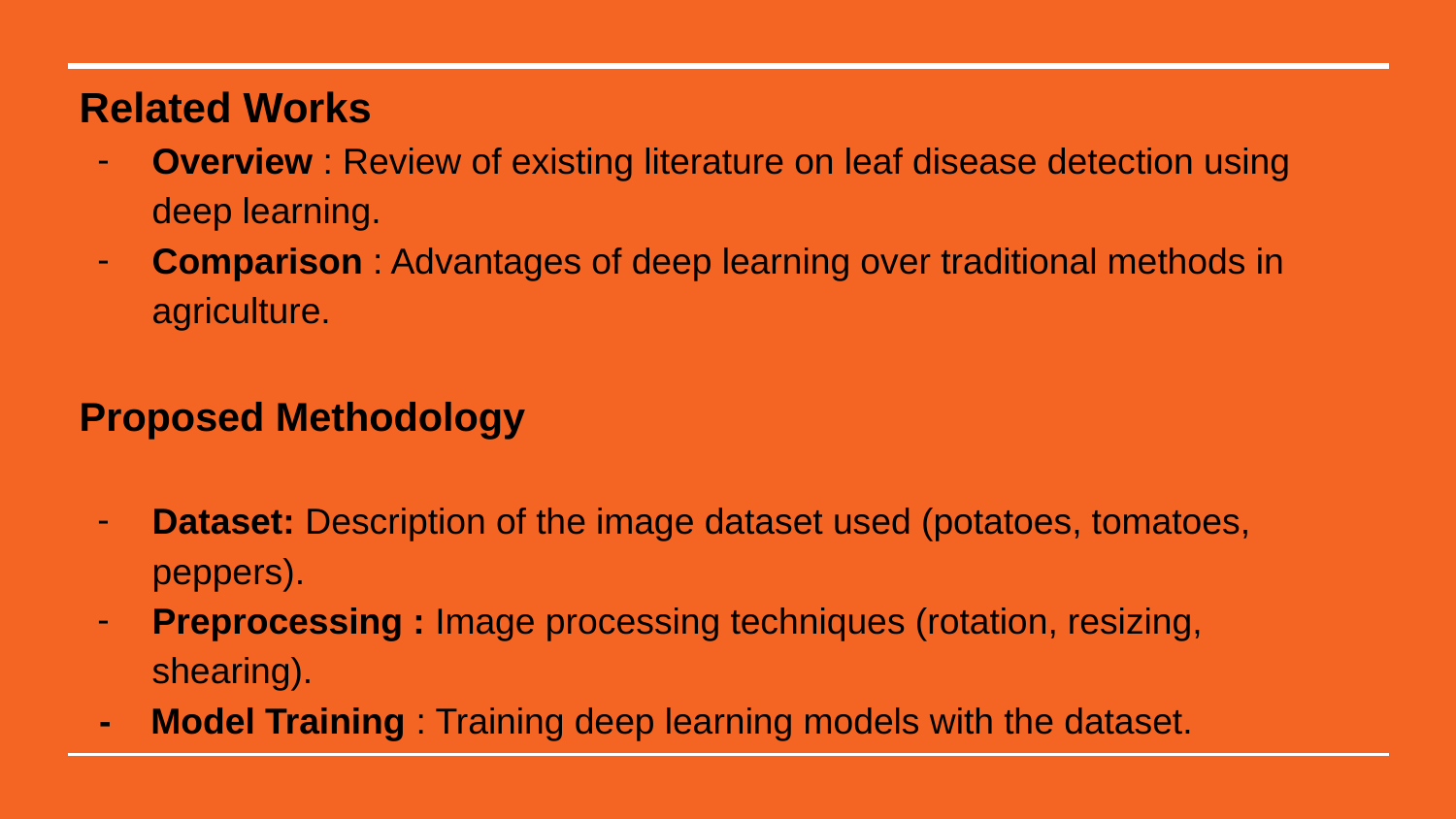

# Related Works
Overview : Review of existing literature on leaf disease detection using deep learning.
Comparison : Advantages of deep learning over traditional methods in agriculture.

Proposed Methodology

Dataset: Description of the image dataset used (potatoes, tomatoes, peppers).
Preprocessing : Image processing techniques (rotation, resizing, shearing).
  -    Model Training : Training deep learning models with the dataset.